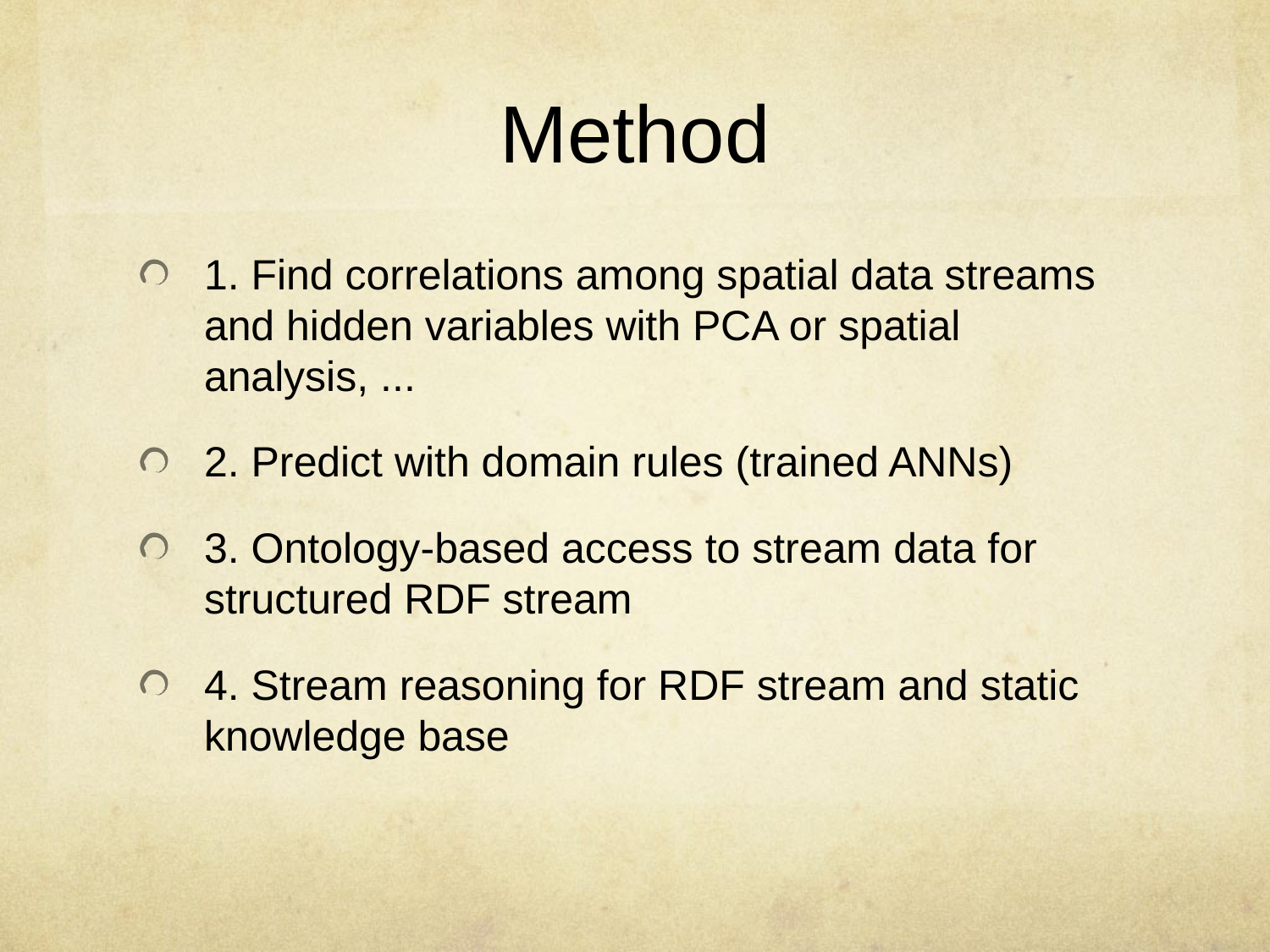

# Method
1. Find correlations among spatial data streams and hidden variables with PCA or spatial analysis, ...
2. Predict with domain rules (trained ANNs)
3. Ontology-based access to stream data for structured RDF stream
4. Stream reasoning for RDF stream and static knowledge base